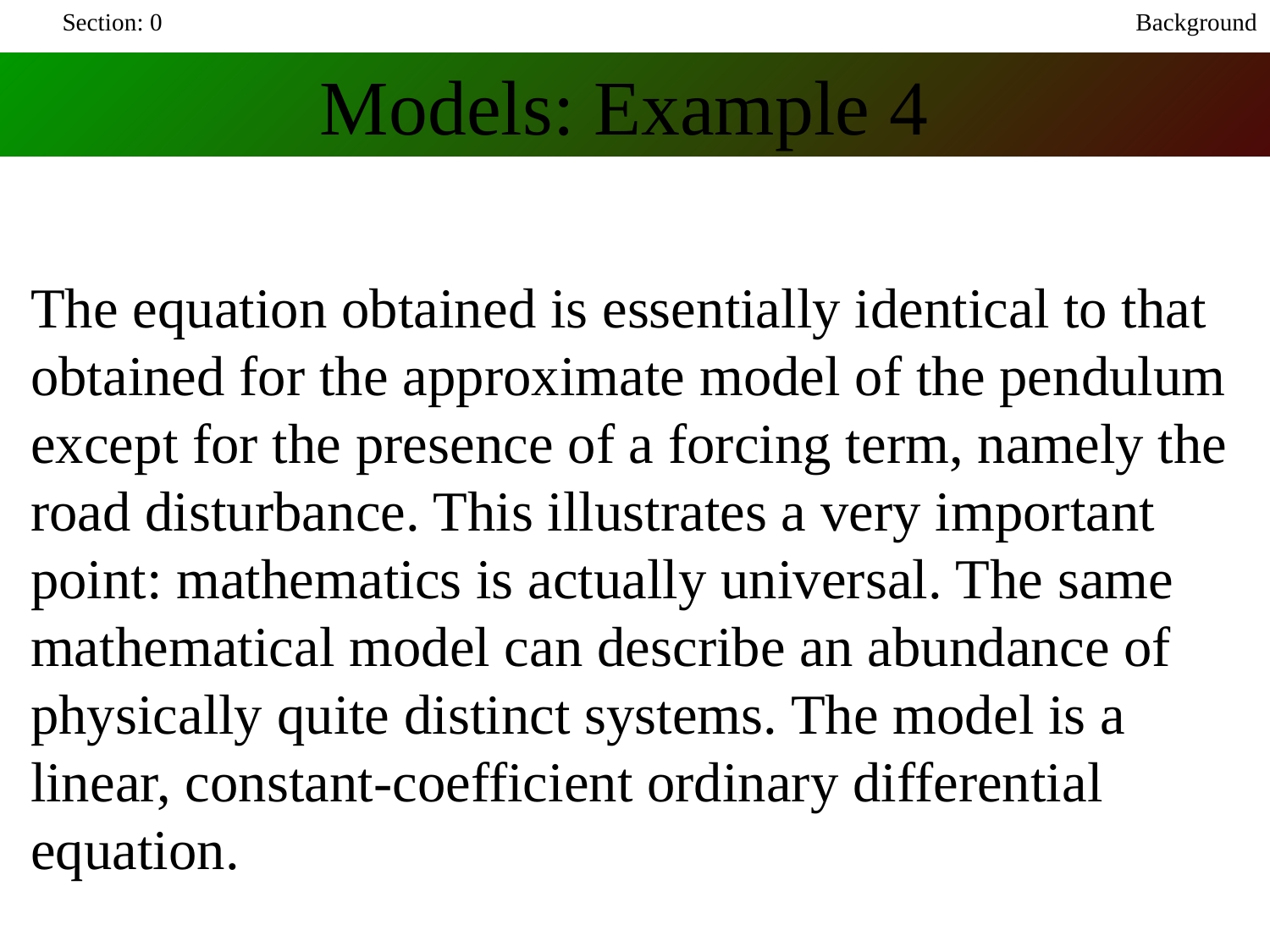

Section: 0
Background
Models: Example 4

The equation obtained is essentially identical to that obtained for the approximate model of the pendulum except for the presence of a forcing term, namely the road disturbance. This illustrates a very important point: mathematics is actually universal. The same mathematical model can describe an abundance of physically quite distinct systems. The model is a linear, constant-coefficient ordinary differential equation.